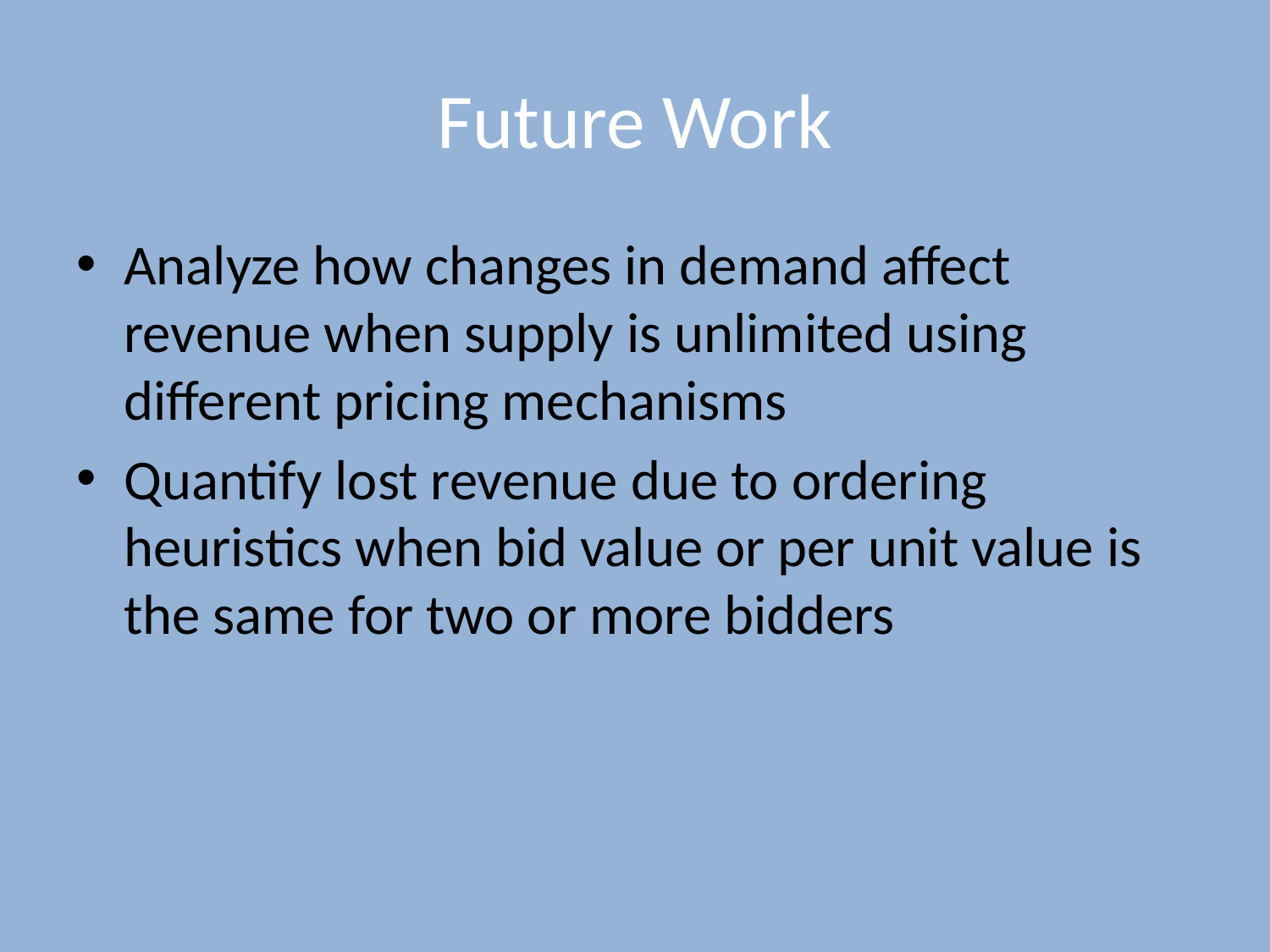

# Future Work
Analyze how changes in demand affect revenue when supply is unlimited using different pricing mechanisms
Quantify lost revenue due to ordering heuristics when bid value or per unit value is the same for two or more bidders